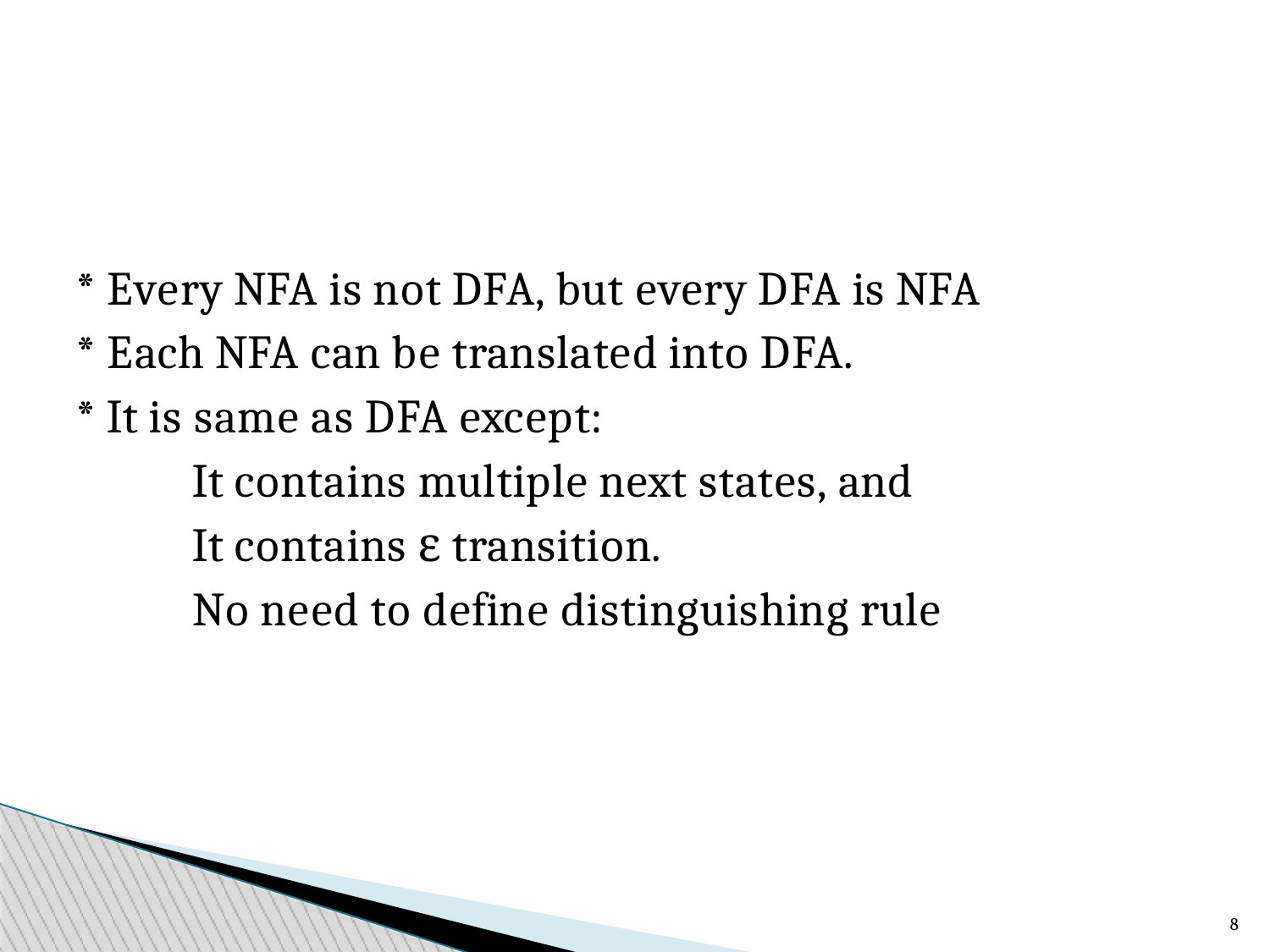

* Every NFA is not DFA, but every DFA is NFA
* Each NFA can be translated into DFA.
* It is same as DFA except:
           It contains multiple next states, and
           It contains ε transition.
           No need to define distinguishing rule

8